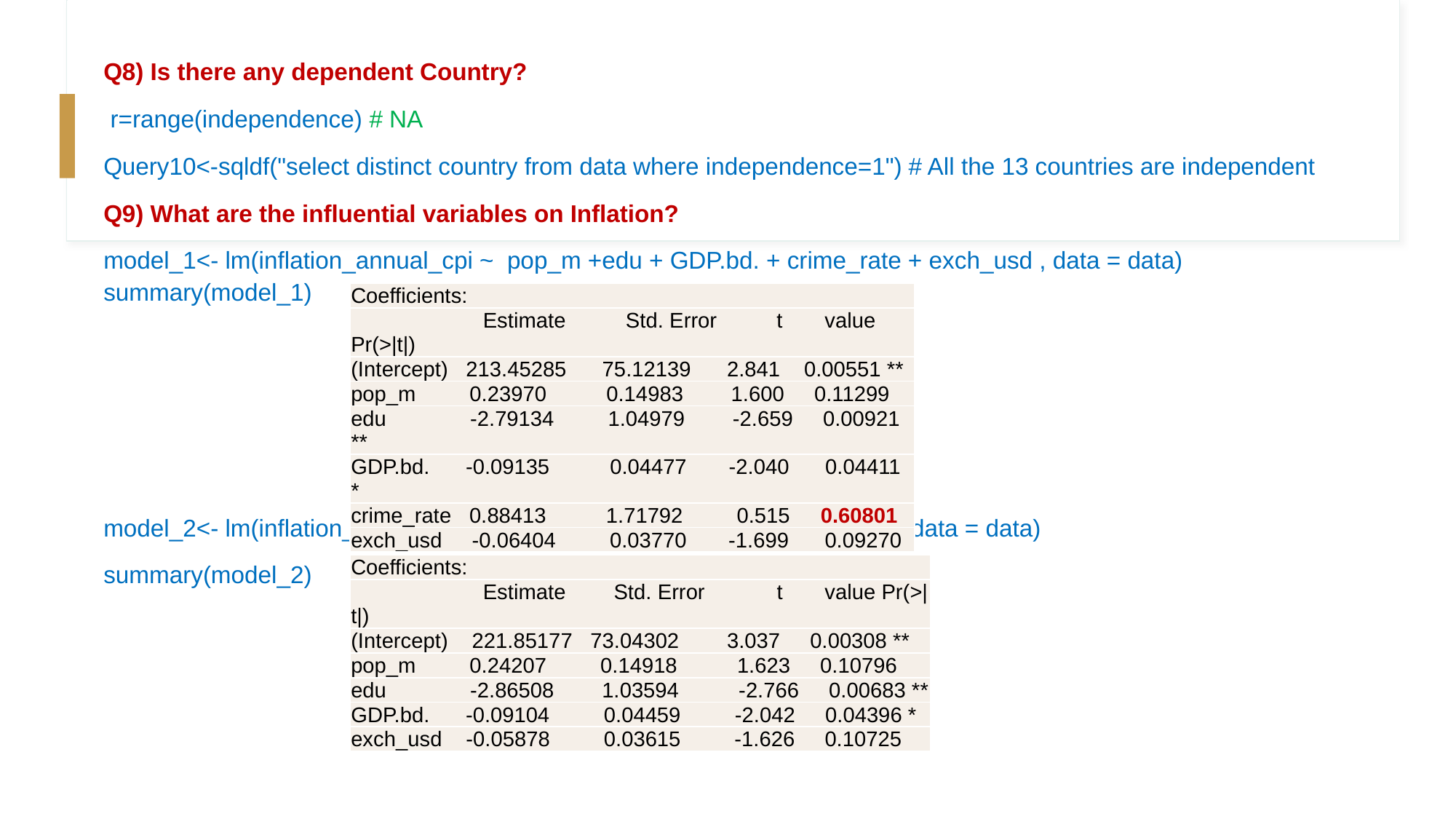

Q8) Is there any dependent Country?
 r=range(independence) # NA
Query10<-sqldf("select distinct country from data where independence=1") # All the 13 countries are independent
Q9) What are the influential variables on Inflation?
model_1<- lm(inflation_annual_cpi ~  pop_m +edu + GDP.bd. + crime_rate + exch_usd , data = data) summary(model_1)

model_2<- lm(inflation_annual_cpi ~  pop_m +edu + GDP.bd. + exch_usd , data = data)
summary(model_2)

| Coefficients: |
| --- |
| Estimate Std. Error t value Pr(>|t|) |
| (Intercept) 213.45285 75.12139 2.841 0.00551 \*\* |
| pop\_m 0.23970 0.14983 1.600 0.11299 |
| edu -2.79134 1.04979 -2.659 0.00921 \*\* |
| GDP.bd. -0.09135 0.04477 -2.040 0.04411 \* |
| crime\_rate 0.88413 1.71792 0.515 0.60801 |
| exch\_usd -0.06404 0.03770 -1.699 0.09270 |
| Coefficients: |
| --- |
| Estimate Std. Error t value Pr(>|t|) |
| (Intercept) 221.85177 73.04302 3.037 0.00308 \*\* |
| pop\_m 0.24207 0.14918 1.623 0.10796 |
| edu -2.86508 1.03594 -2.766 0.00683 \*\* |
| GDP.bd. -0.09104 0.04459 -2.042 0.04396 \* |
| exch\_usd -0.05878 0.03615 -1.626 0.10725 |